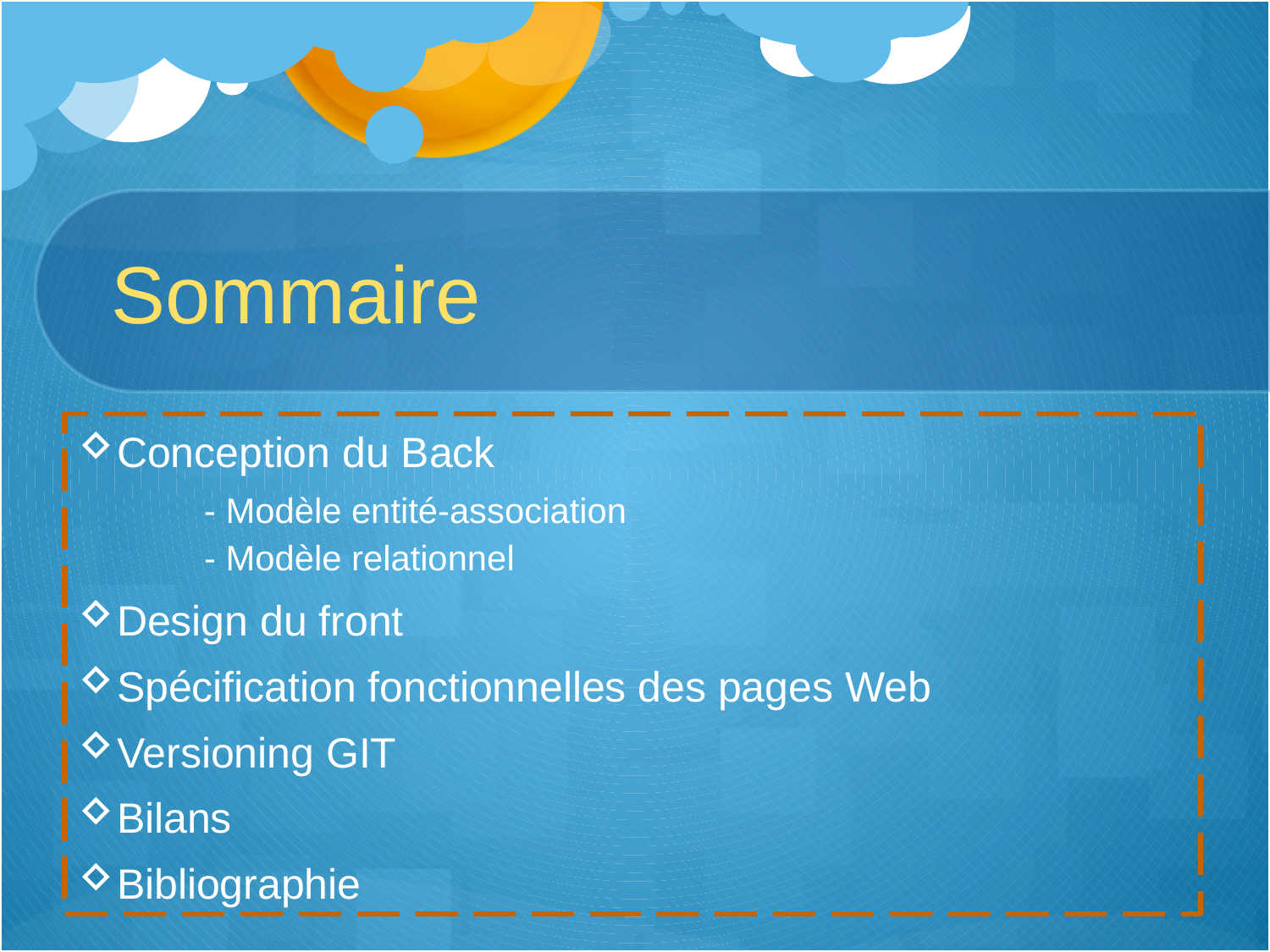

# Sommaire
Conception du Back
	- Modèle entité-association
	- Modèle relationnel
Design du front
Spécification fonctionnelles des pages Web
Versioning GIT
Bilans
Bibliographie